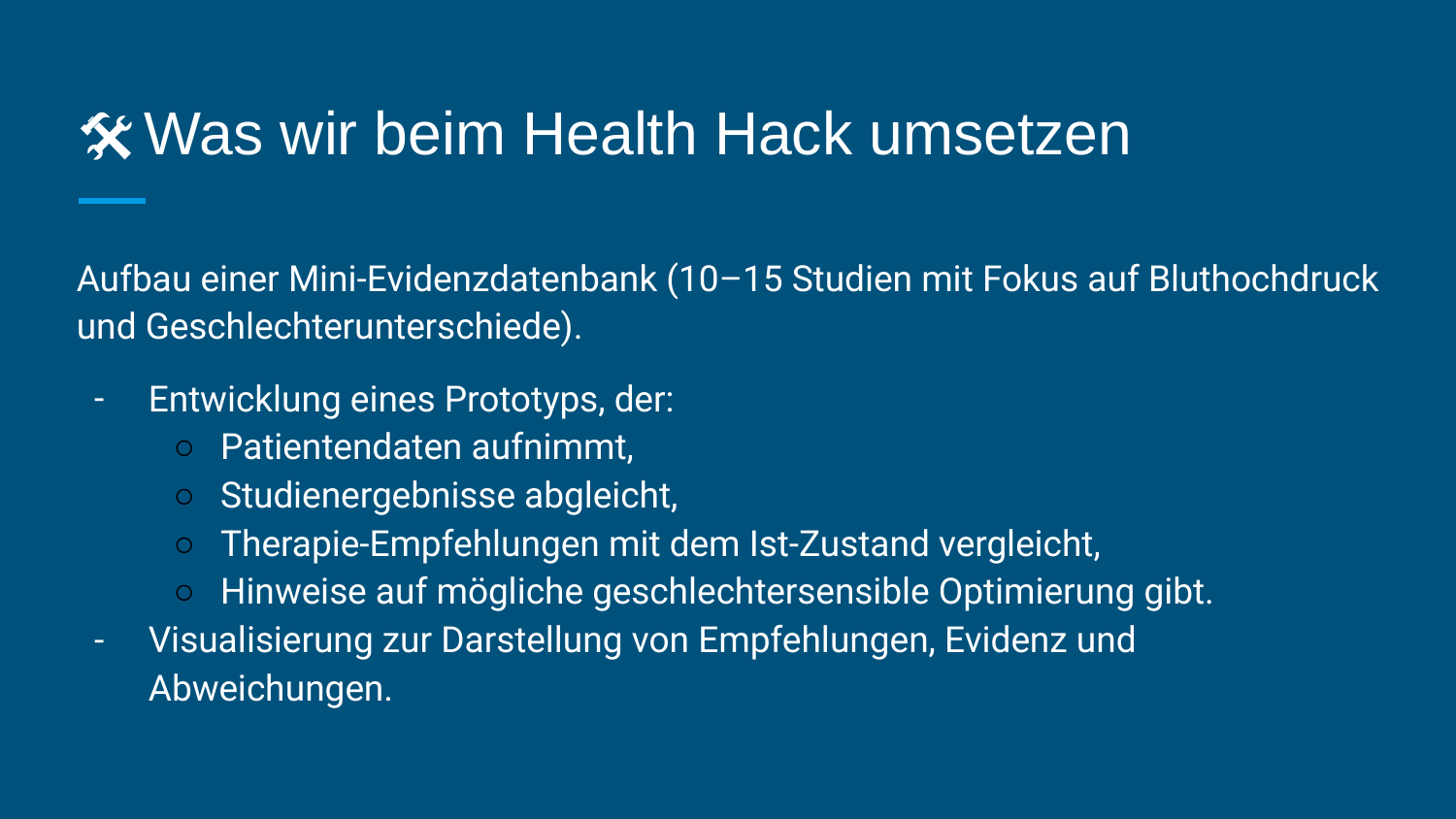

# 🛠️ Was wir beim Health Hack umsetzen
Aufbau einer Mini-Evidenzdatenbank (10–15 Studien mit Fokus auf Bluthochdruck und Geschlechterunterschiede).
Entwicklung eines Prototyps, der:
Patientendaten aufnimmt,
Studienergebnisse abgleicht,
Therapie-Empfehlungen mit dem Ist-Zustand vergleicht,
Hinweise auf mögliche geschlechtersensible Optimierung gibt.
Visualisierung zur Darstellung von Empfehlungen, Evidenz und Abweichungen.